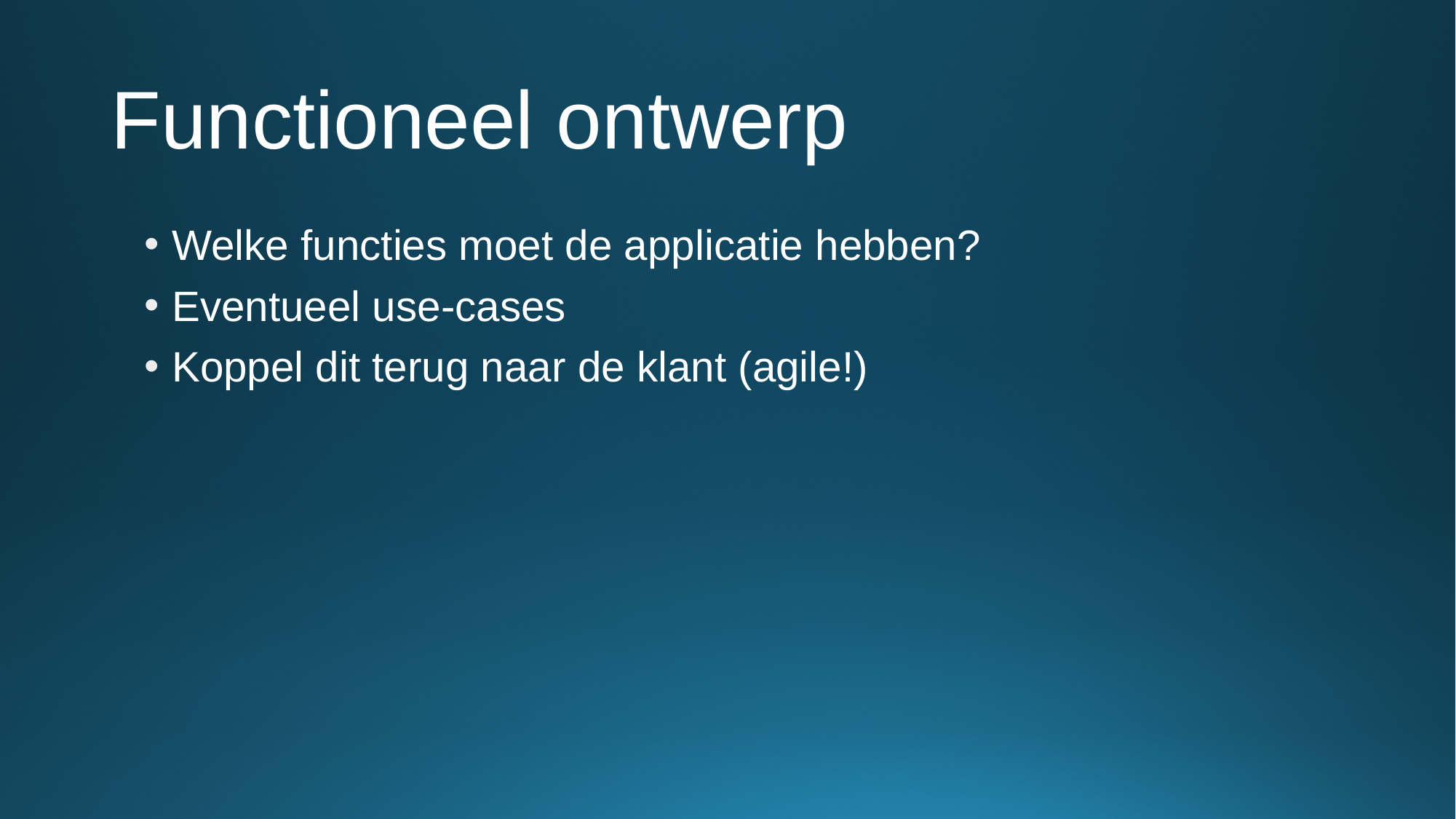

# Functioneel ontwerp
Welke functies moet de applicatie hebben?
Eventueel use-cases
Koppel dit terug naar de klant (agile!)